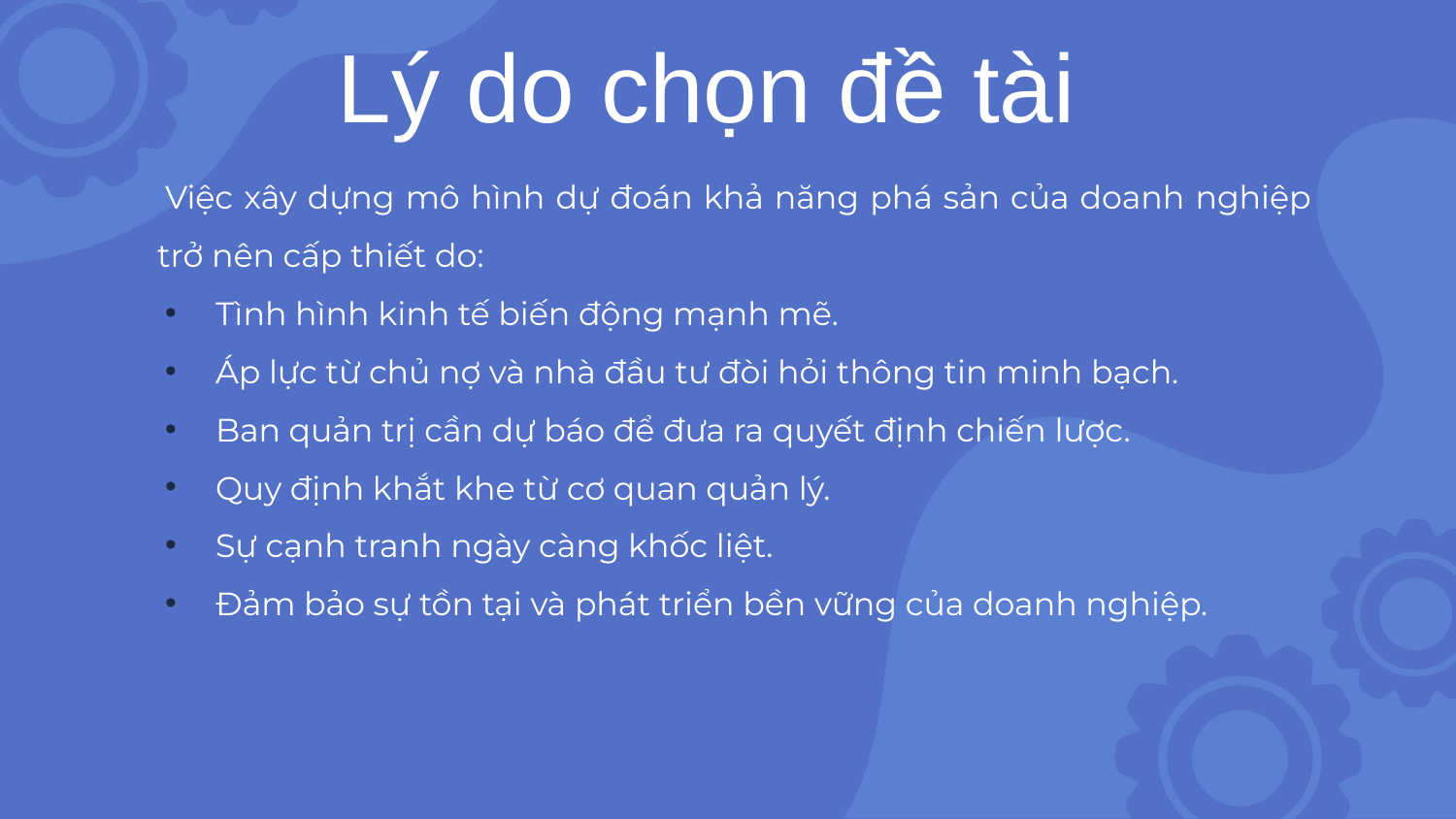

# Lý do chọn đề tài
Việc xây dựng mô hình dự đoán khả năng phá sản của doanh nghiệp trở nên cấp thiết do:
Tình hình kinh tế biến động mạnh mẽ.
Áp lực từ chủ nợ và nhà đầu tư đòi hỏi thông tin minh bạch.
Ban quản trị cần dự báo để đưa ra quyết định chiến lược.
Quy định khắt khe từ cơ quan quản lý.
Sự cạnh tranh ngày càng khốc liệt.
Đảm bảo sự tồn tại và phát triển bền vững của doanh nghiệp.